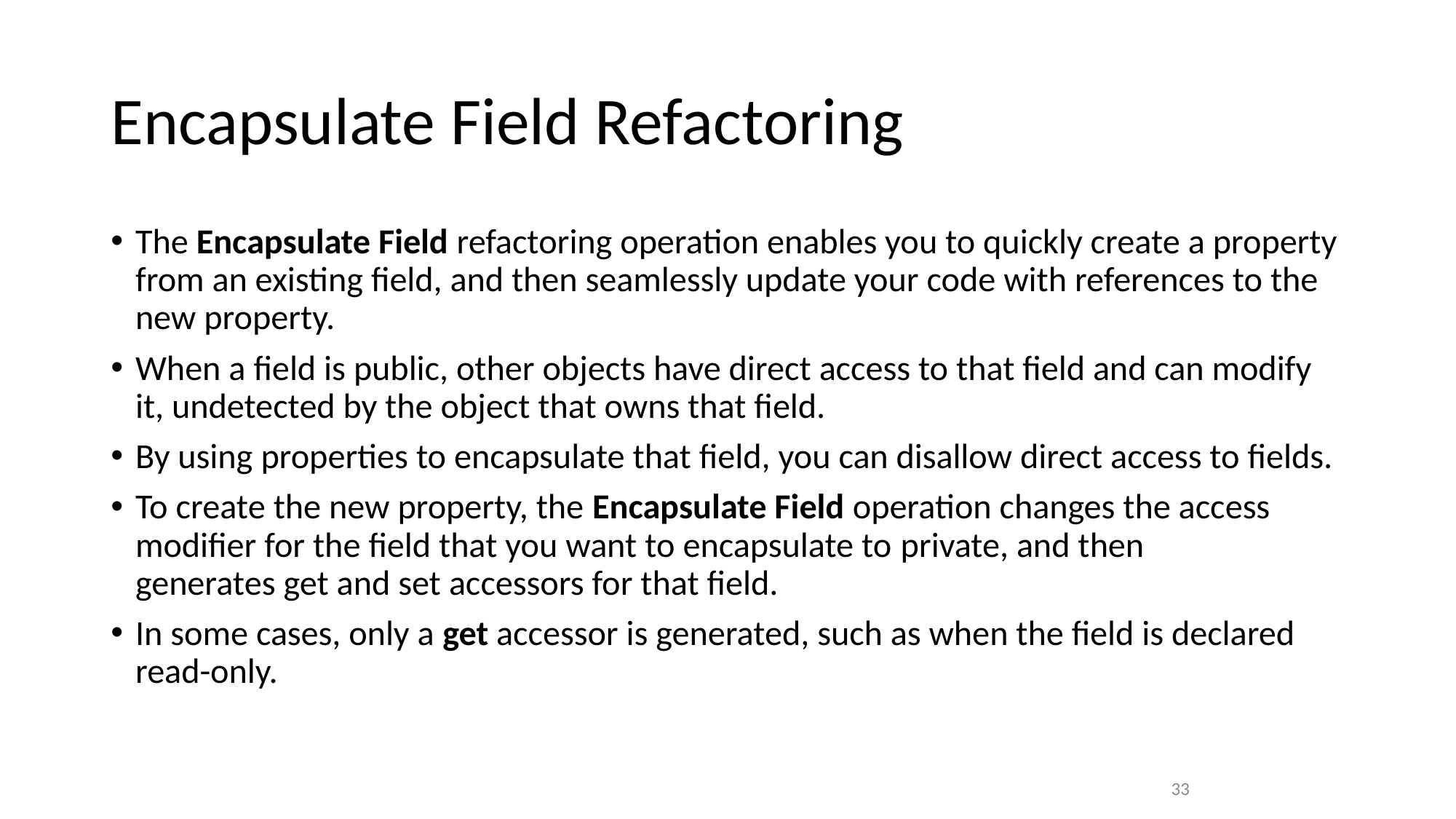

# Encapsulate Field Refactoring
The Encapsulate Field refactoring operation enables you to quickly create a property from an existing field, and then seamlessly update your code with references to the new property.
When a field is public, other objects have direct access to that field and can modify it, undetected by the object that owns that field.
By using properties to encapsulate that field, you can disallow direct access to fields.
To create the new property, the Encapsulate Field operation changes the access modifier for the field that you want to encapsulate to private, and then generates get and set accessors for that field.
In some cases, only a get accessor is generated, such as when the field is declared read-only.
33